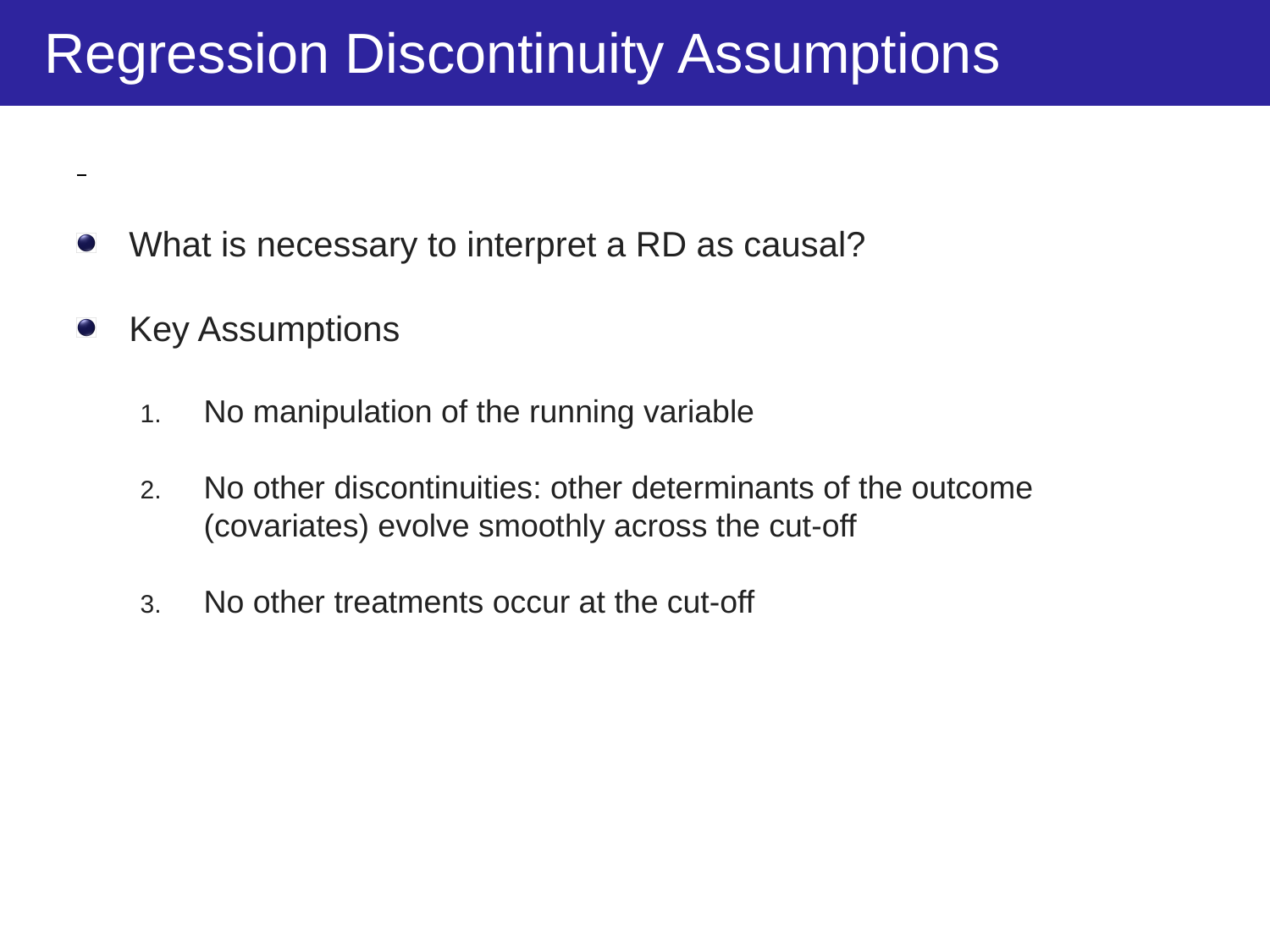

Regression Discontinuity Assumptions

What is necessary to interpret a RD as causal?

Key Assumptions

No manipulation of the running variable

No other discontinuities: other determinants of the outcome
(covariates) evolve smoothly across the cut-off

No other treatments occur at the cut-off